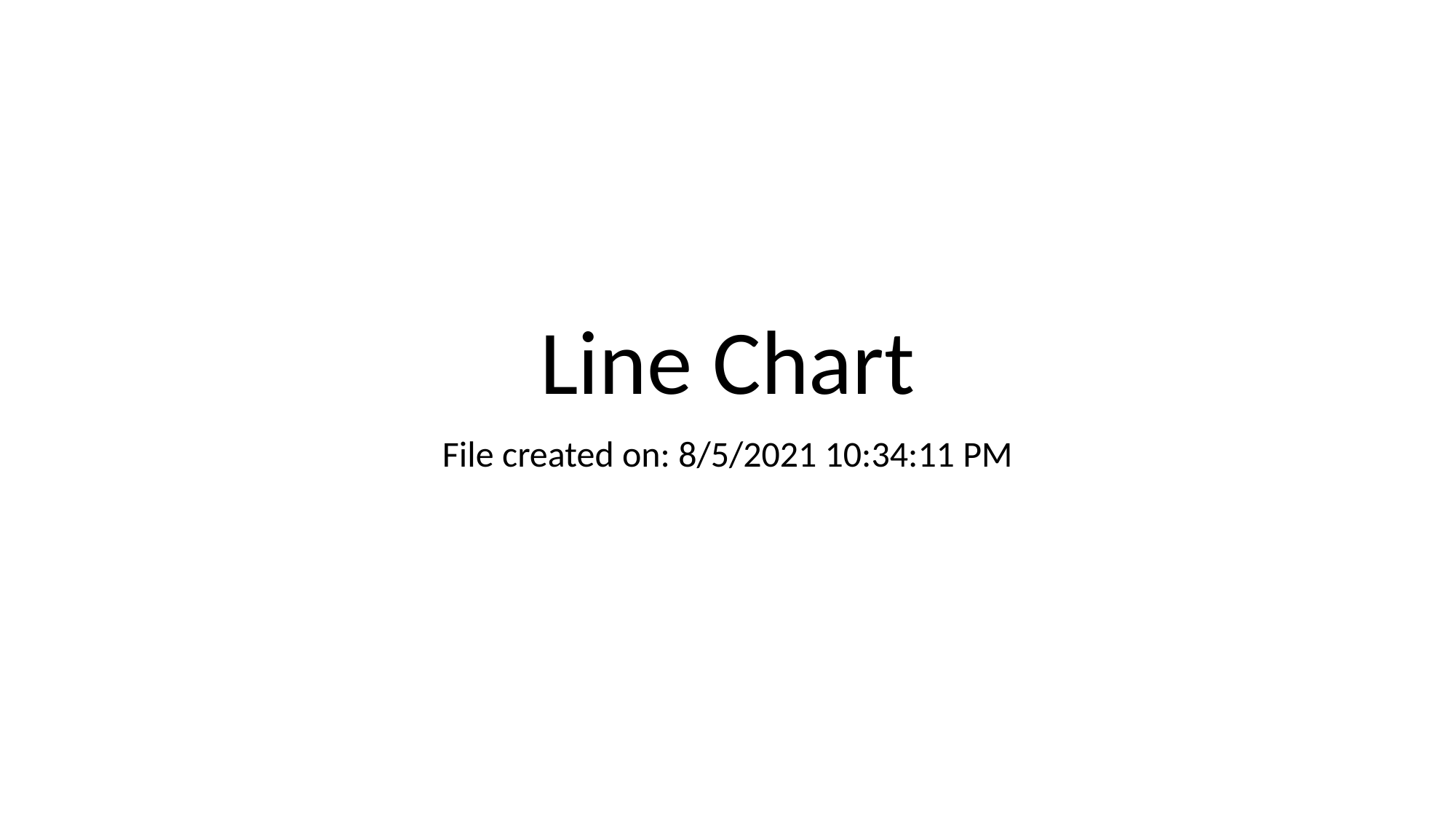

# Line Chart
File created on: 8/5/2021 10:34:11 PM